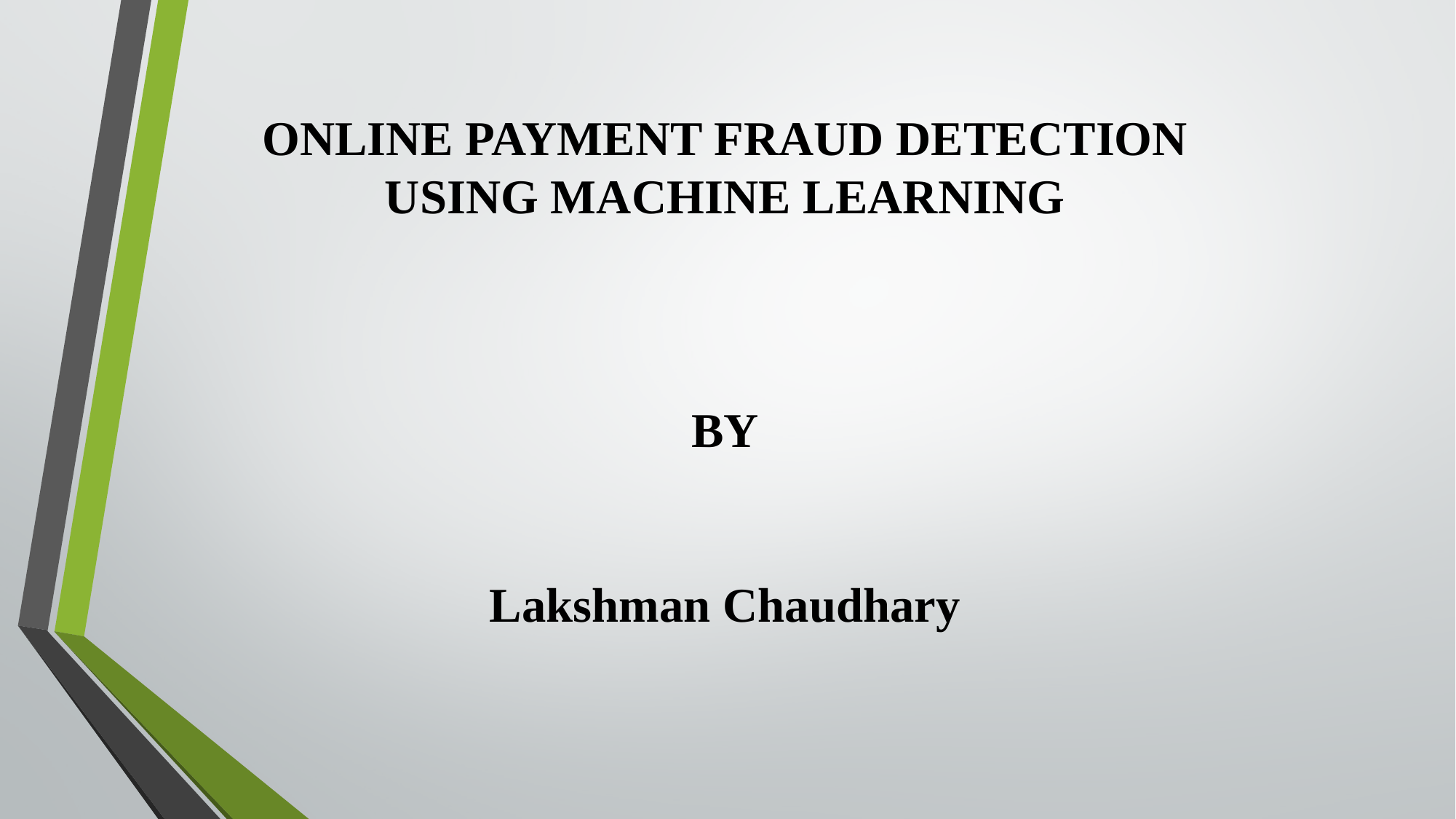

# ONLINE PAYMENT FRAUD DETECTION USING MACHINE LEARNING BY Lakshman Chaudhary